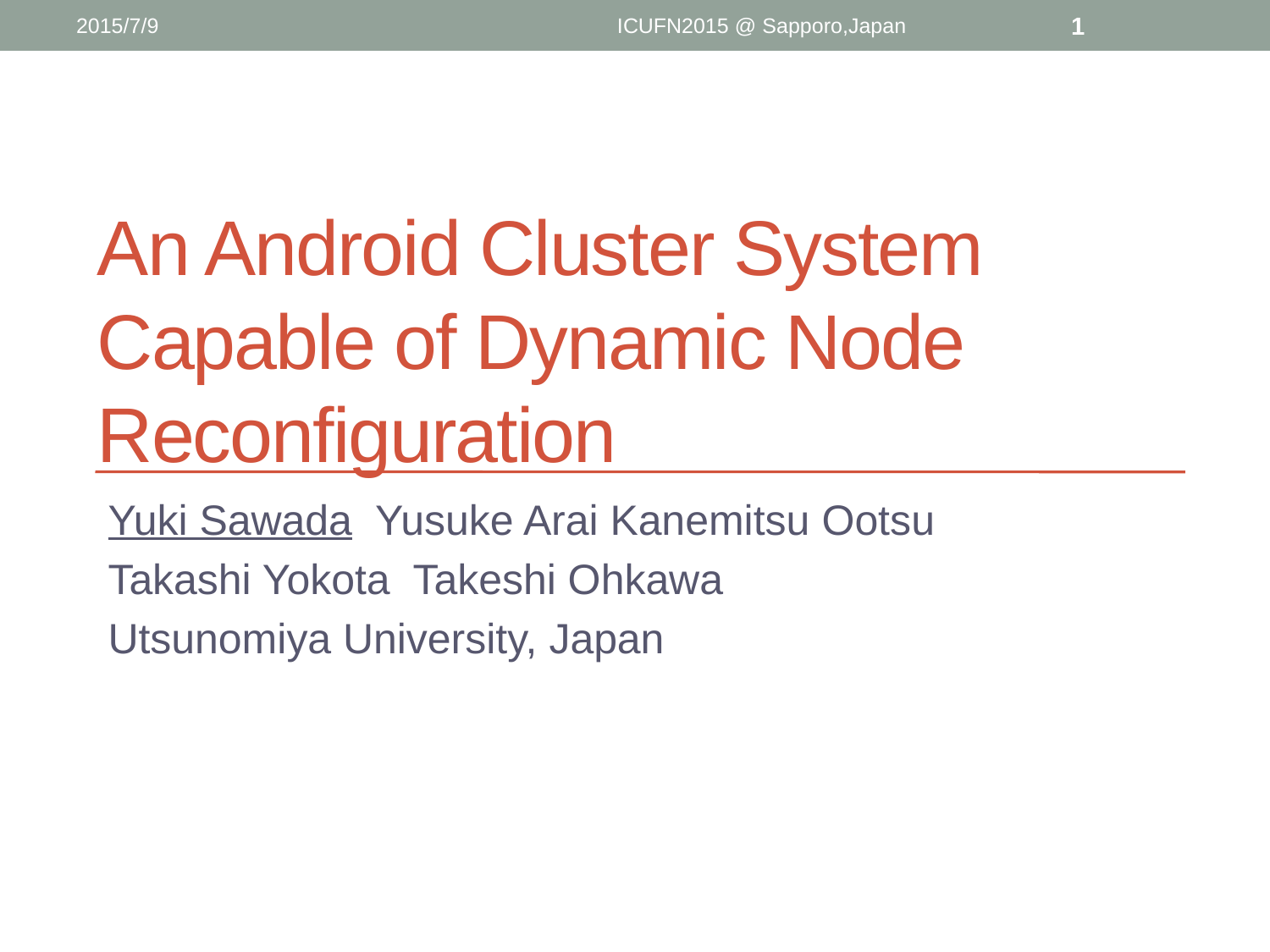

2015/7/9
ICUFN2015 @ Sapporo,Japan
1

An Android Cluster System Capable of Dynamic Node Reconfiguration
Yuki Sawada  Yusuke Arai Kanemitsu Ootsu
Takashi Yokota  Takeshi Ohkawa
Utsunomiya University, Japan